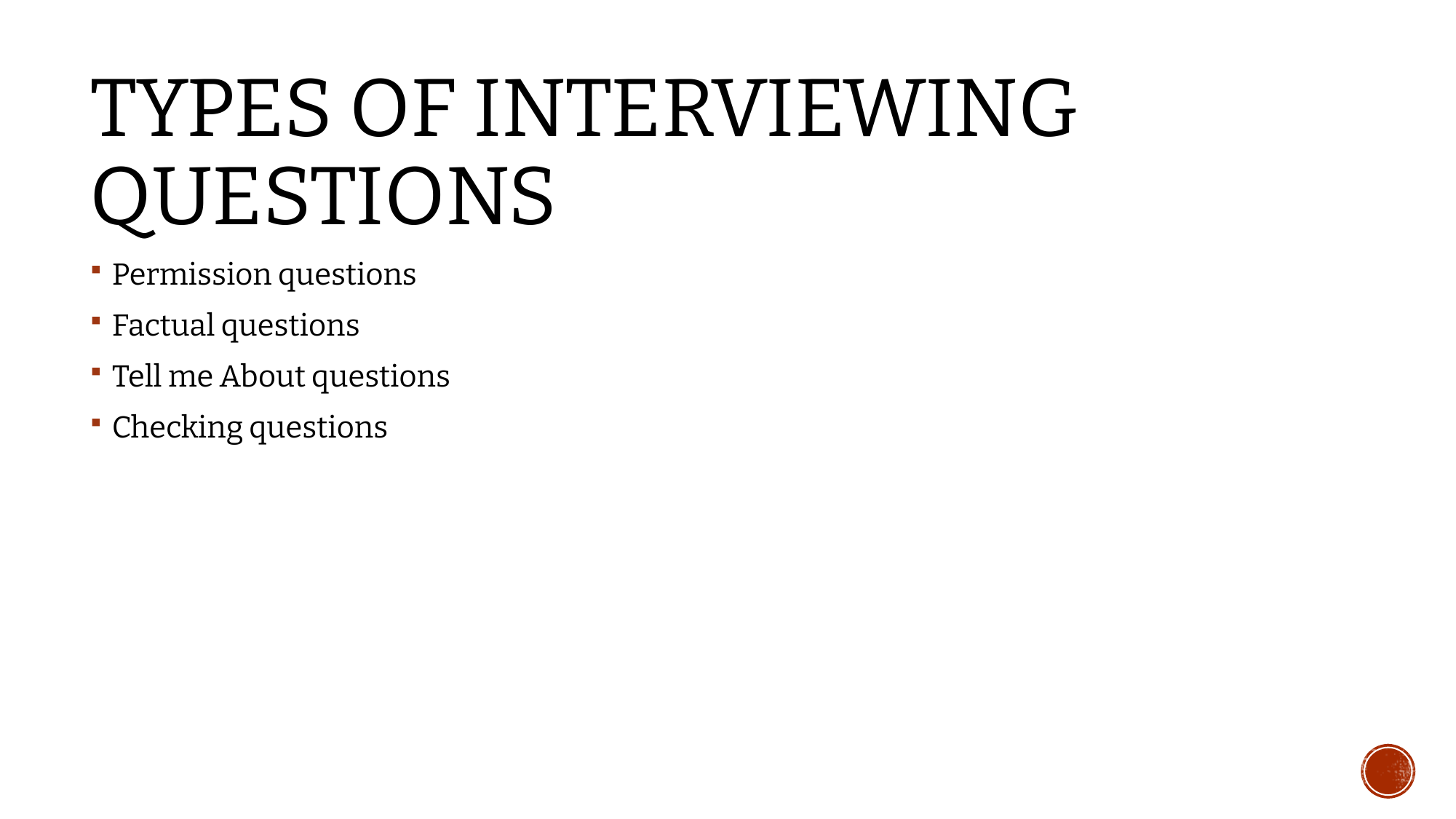

# Types of Interviewing questions
Permission questions
Factual questions
Tell me About questions
Checking questions